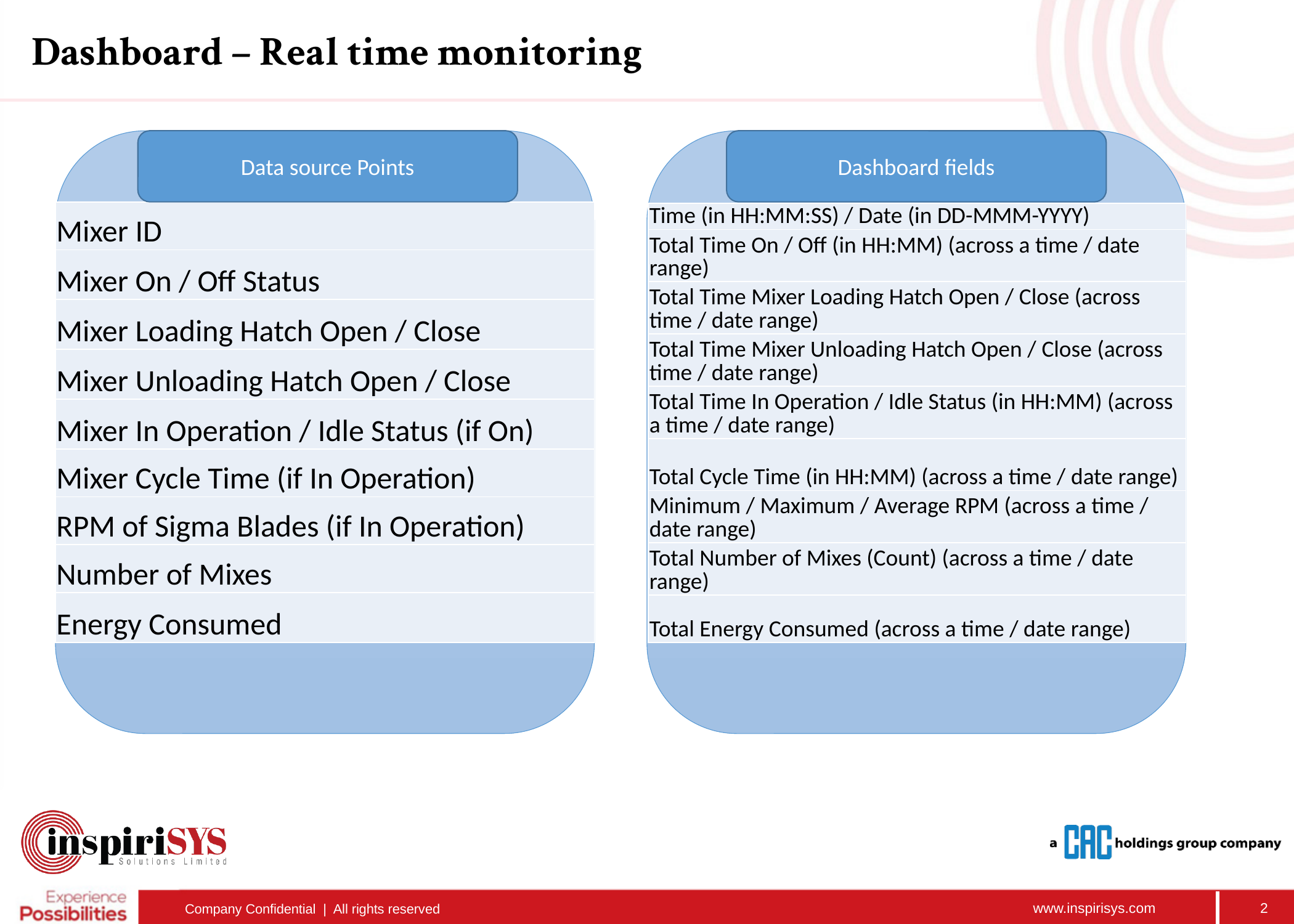

# Dashboard – Real time monitoring
Data source Points

Dashboard fields

| Mixer ID |
| --- |
| Mixer On / Off Status |
| Mixer Loading Hatch Open / Close |
| Mixer Unloading Hatch Open / Close |
| Mixer In Operation / Idle Status (if On) |
| Mixer Cycle Time (if In Operation) |
| RPM of Sigma Blades (if In Operation) |
| Number of Mixes |
| Energy Consumed |
| Time (in HH:MM:SS) / Date (in DD-MMM-YYYY) |
| --- |
| Total Time On / Off (in HH:MM) (across a time / date range) |
| Total Time Mixer Loading Hatch Open / Close (across time / date range) |
| Total Time Mixer Unloading Hatch Open / Close (across time / date range) |
| Total Time In Operation / Idle Status (in HH:MM) (across a time / date range) |
| Total Cycle Time (in HH:MM) (across a time / date range) |
| Minimum / Maximum / Average RPM (across a time / date range) |
| Total Number of Mixes (Count) (across a time / date range) |
| Total Energy Consumed (across a time / date range) |
2